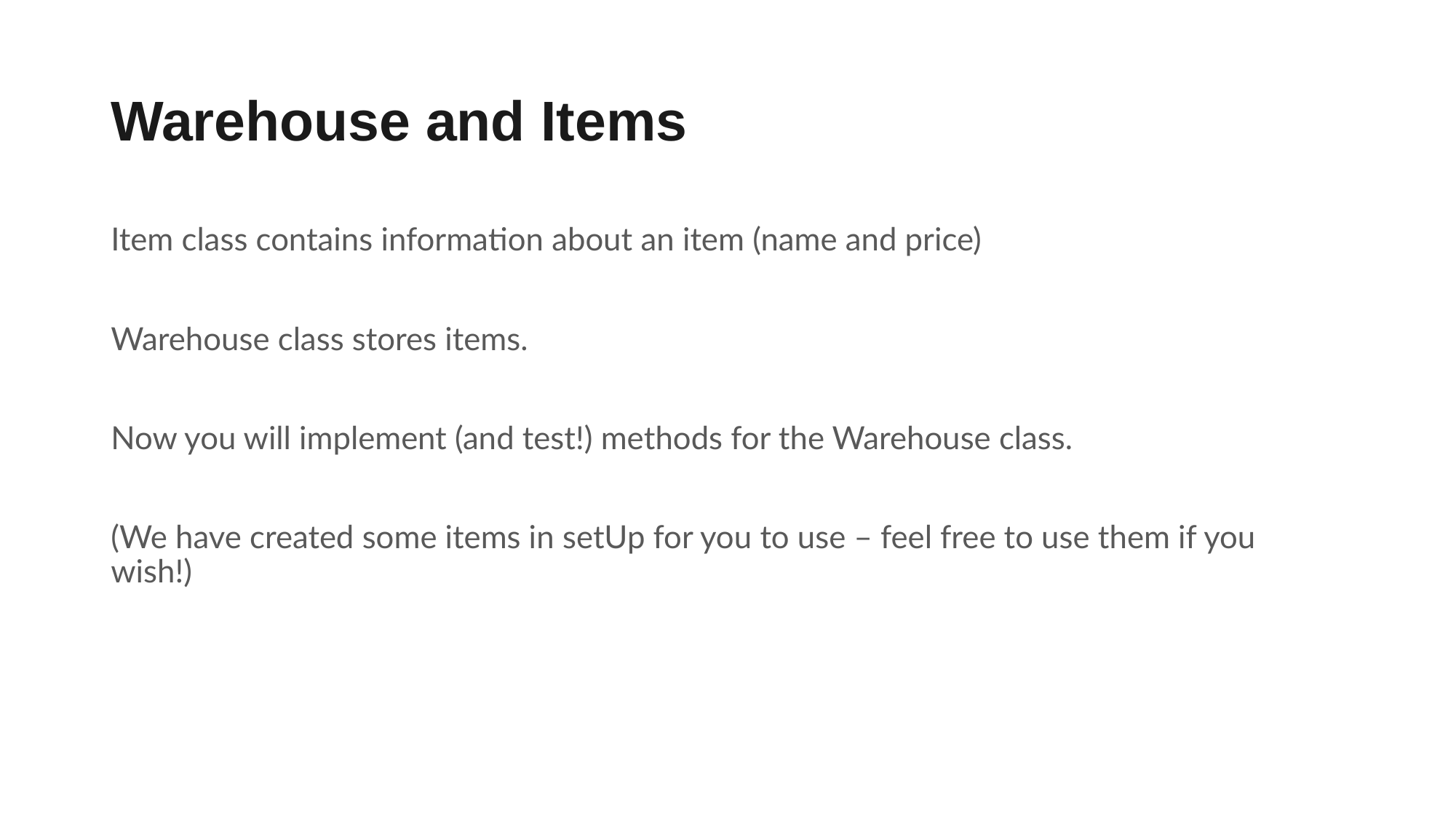

# Warehouse and Items
Item class contains information about an item (name and price)

Warehouse class stores items.

Now you will implement (and test!) methods for the Warehouse class.

(We have created some items in setUp for you to use – feel free to use them if you wish!)